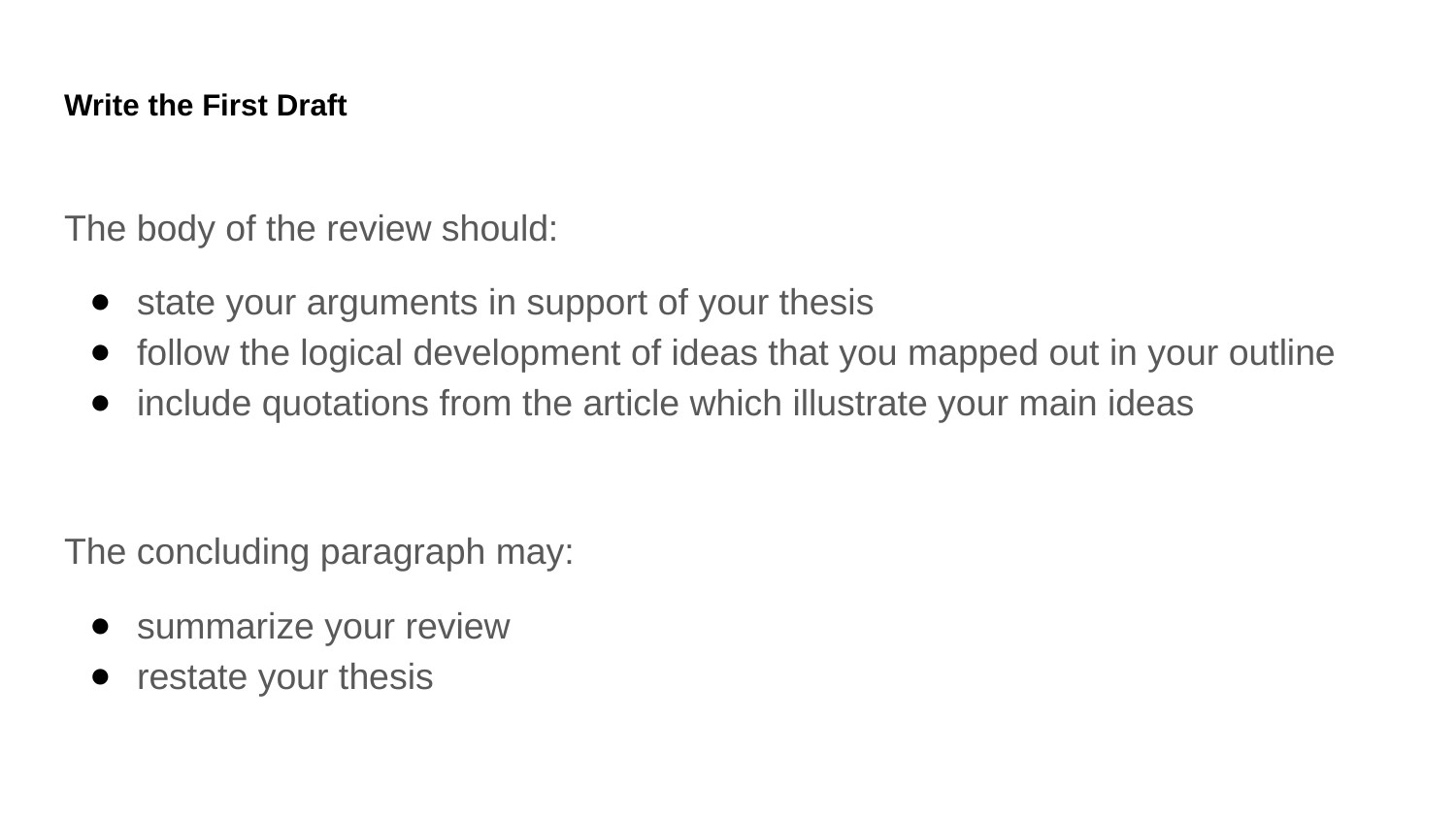

# Write the First Draft
The body of the review should:
state your arguments in support of your thesis
follow the logical development of ideas that you mapped out in your outline
include quotations from the article which illustrate your main ideas

The concluding paragraph may:
summarize your review
restate your thesis